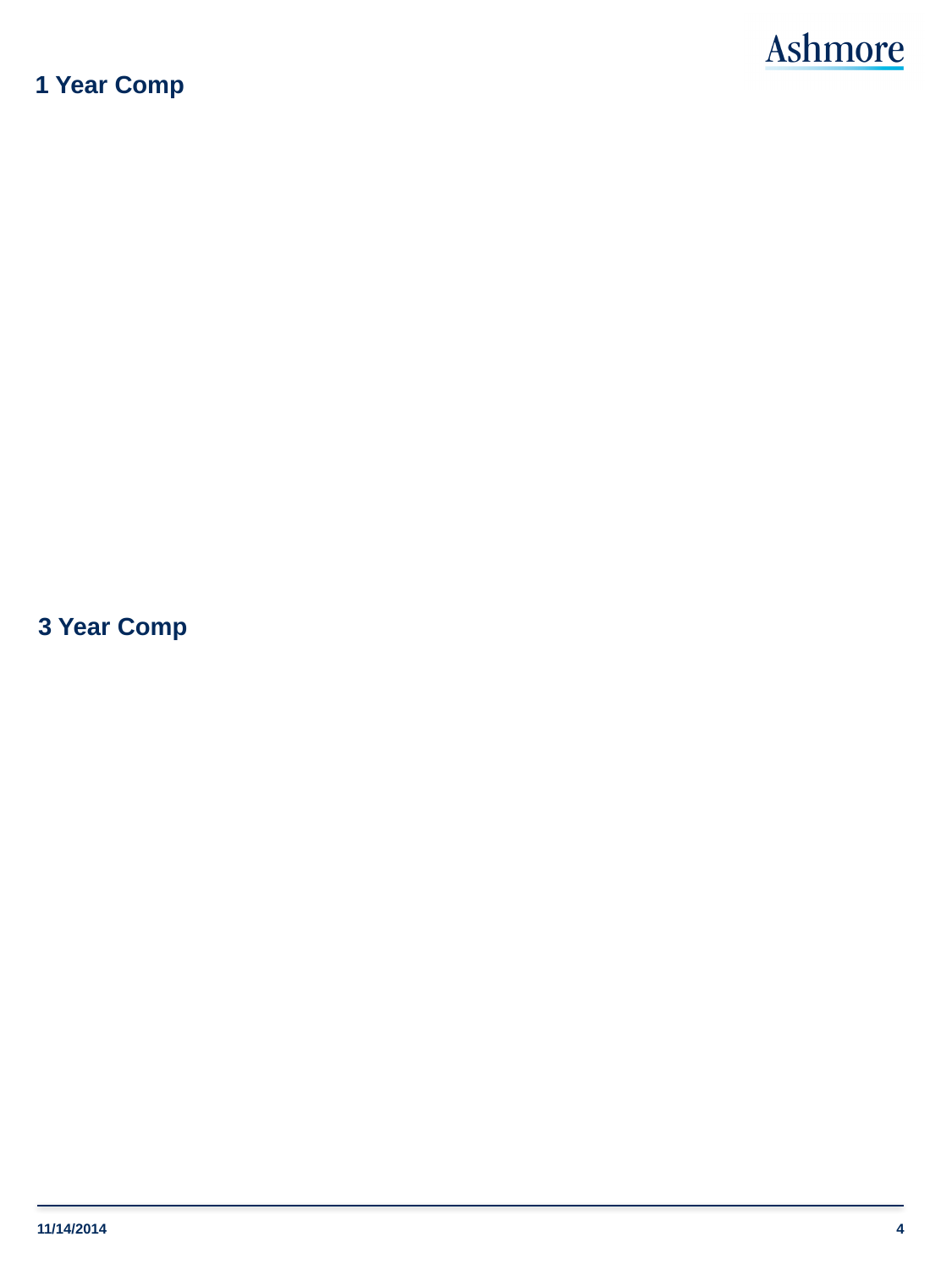

# 1 Year Comp
3 Year Comp
4
11/14/2014